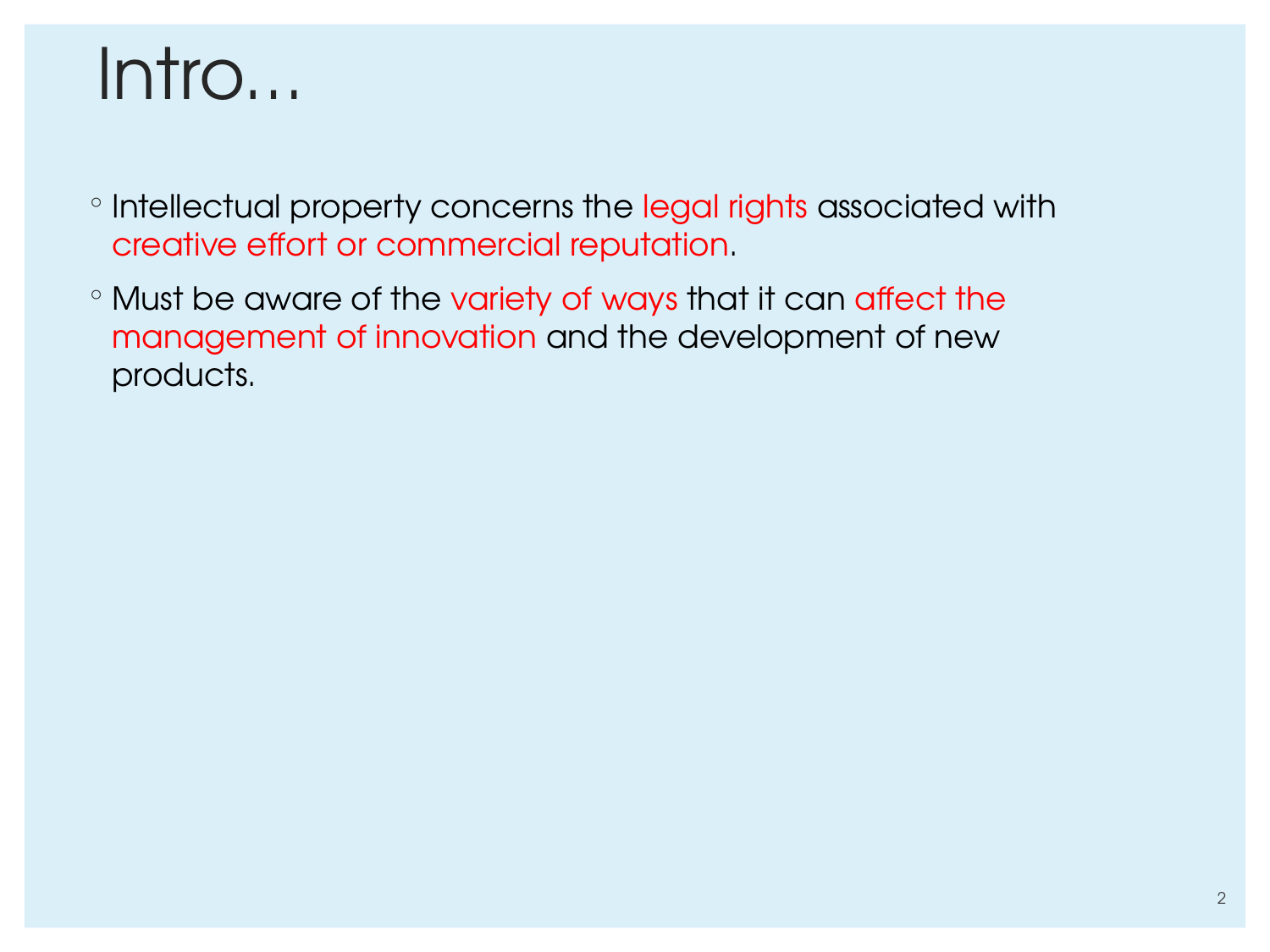

# Intro…
Intellectual property concerns the legal rights associated with creative effort or commercial reputation.
Must be aware of the variety of ways that it can affect the management of innovation and the development of new products.
2